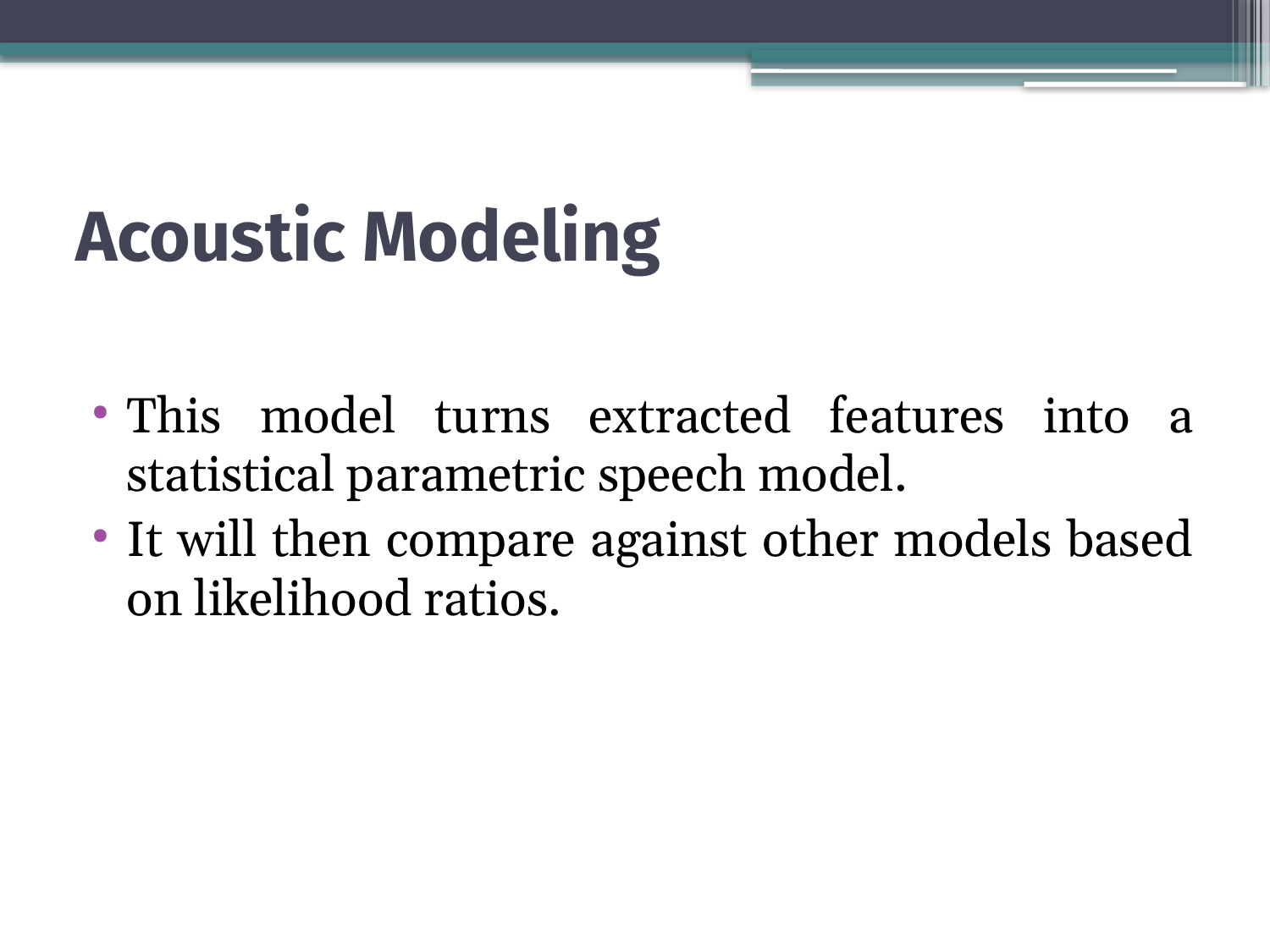

# Acoustic Modeling

This model turns extracted features into a statistical parametric speech model.
It will then compare against other models based on likelihood ratios.